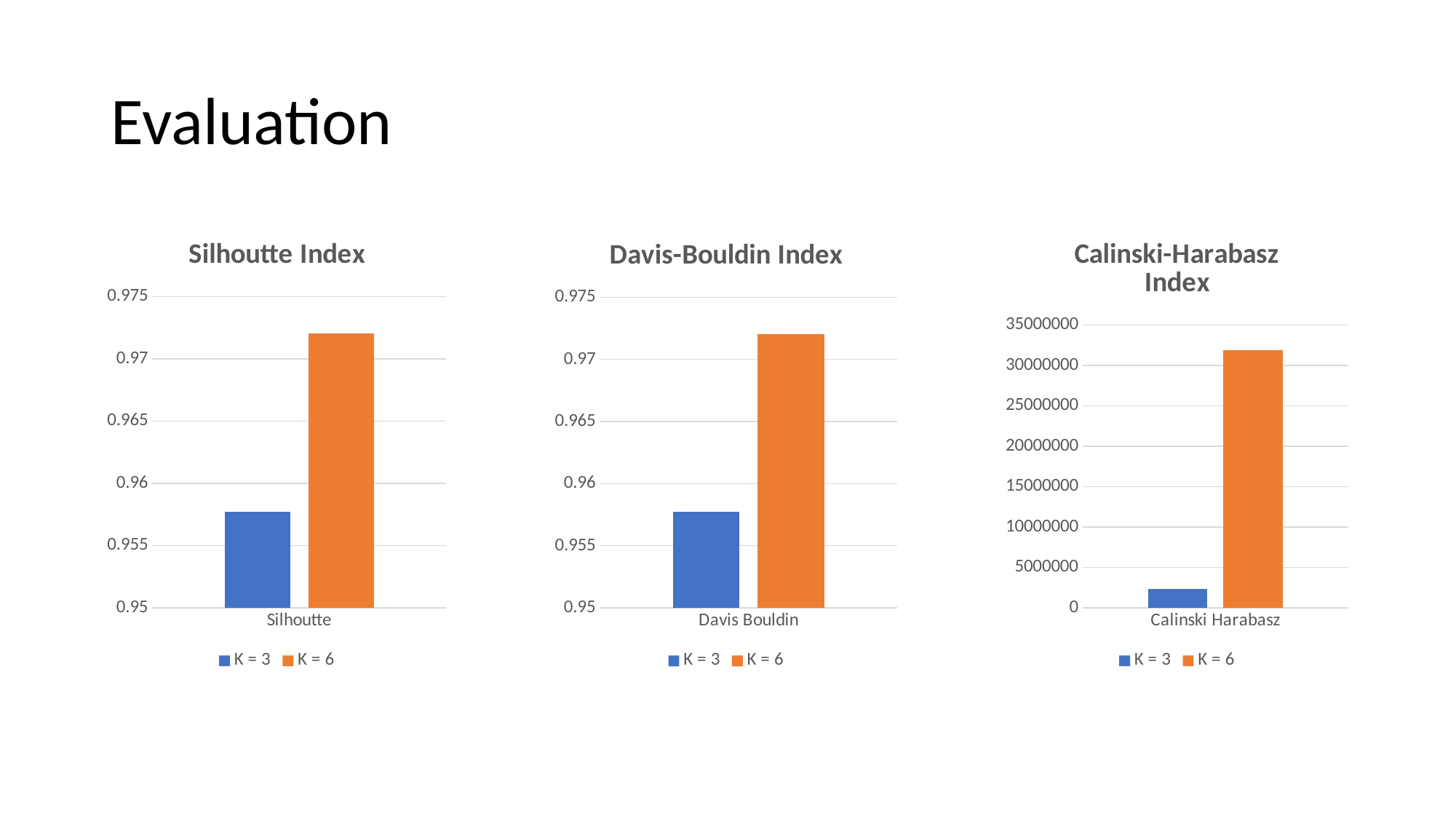

# Evaluation

### Chart: Calinski-Harabasz Index

| Category | K = 3 | K = 6 |
|---|---|---|
| Calinski Harabasz | 2322109.99 | 31872650.21 |

### Chart: Silhoutte Index

| Category | K = 3 | K = 6 |
|---|---|---|
| Silhoutte | 0.9577337 | 0.97206328 |

### Chart: Davis-Bouldin Index

| Category | K = 3 | K = 6 |
|---|---|---|
| Davis Bouldin | 0.9577337 | 0.97206328 |